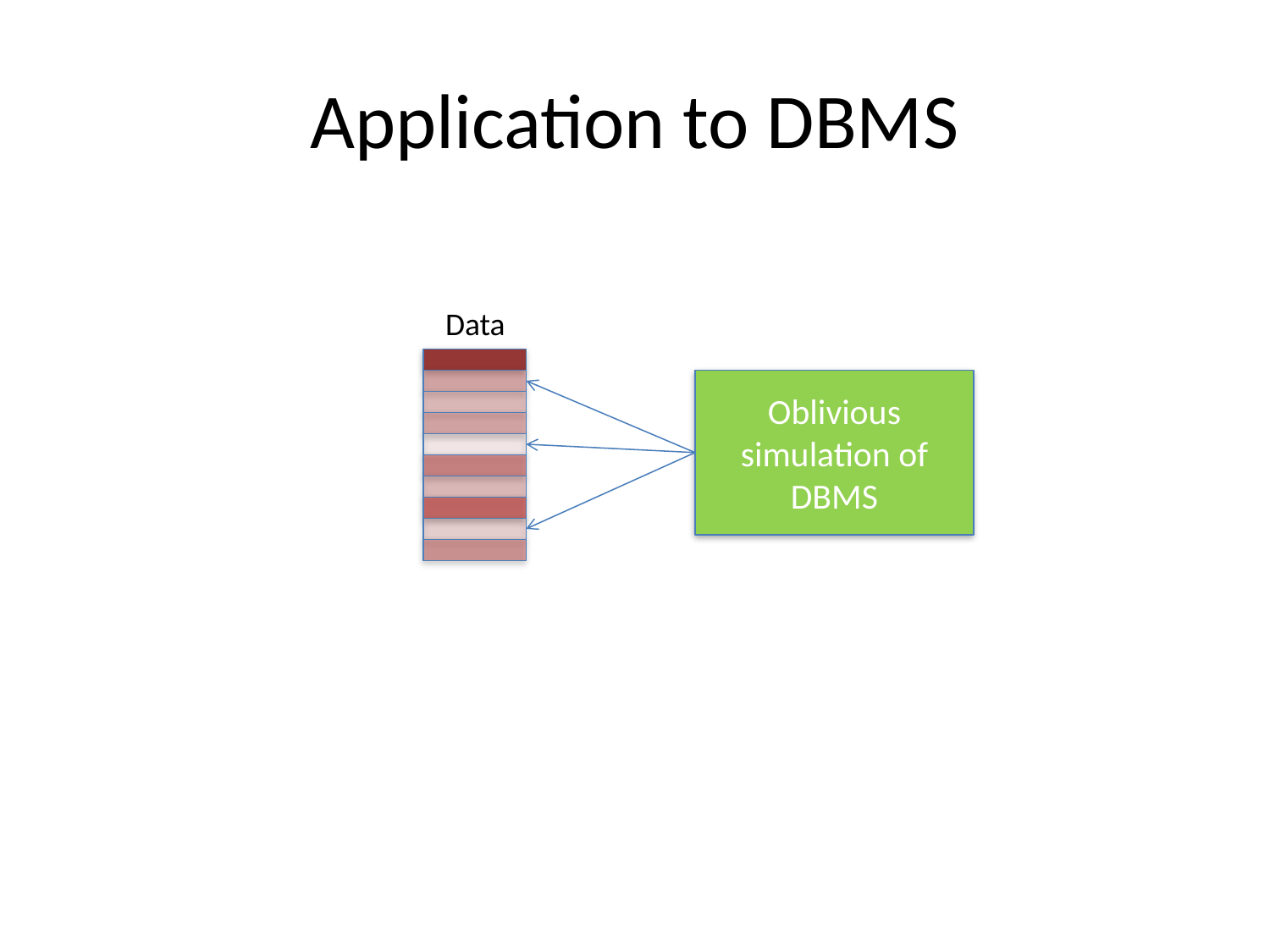

# Application to DBMS
Data

Oblivious simulation of DBMS